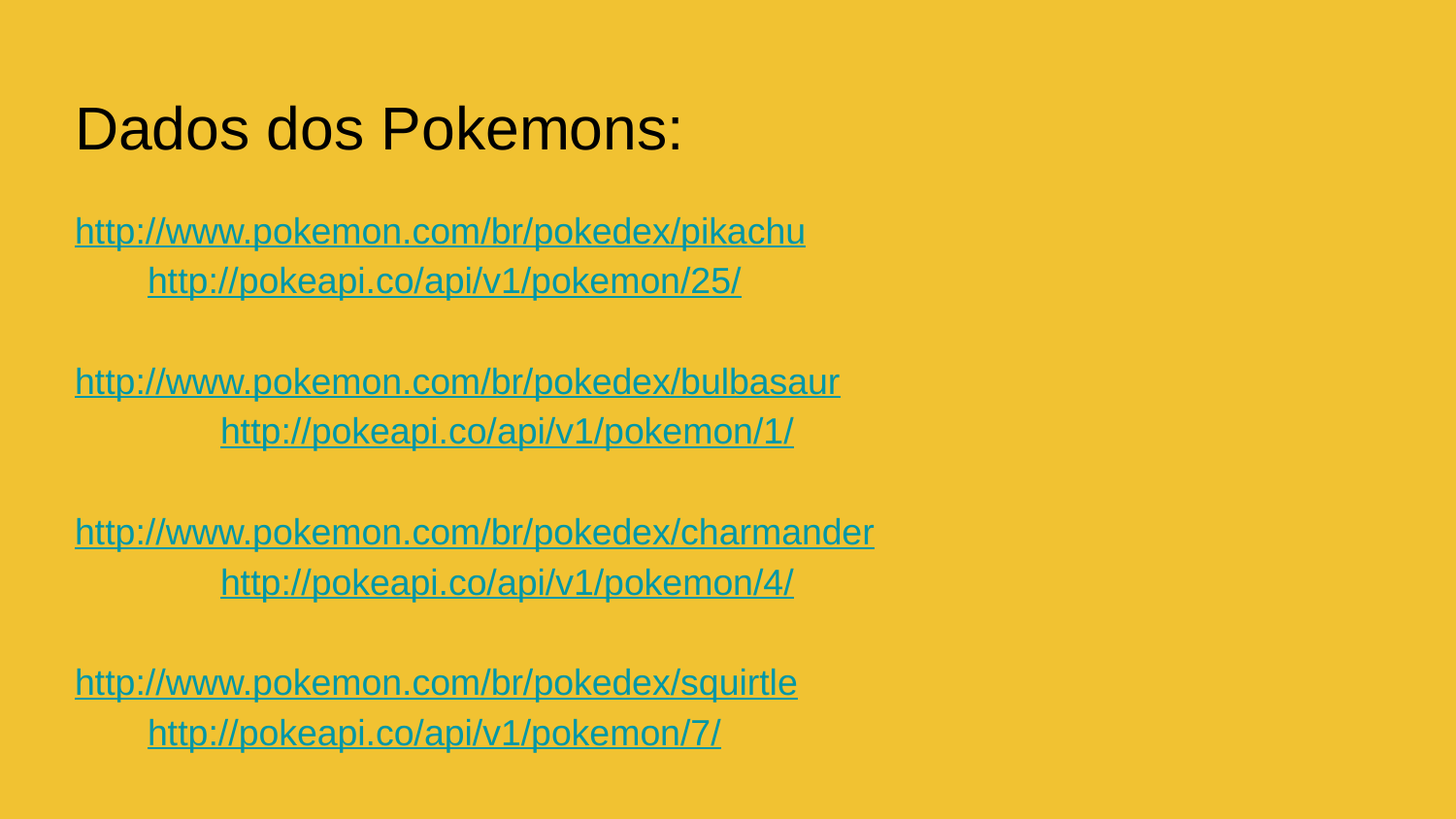

Dados dos Pokemons:

http://www.pokemon.com/br/pokedex/pikachu
http://pokeapi.co/api/v1/pokemon/25/

http://www.pokemon.com/br/pokedex/bulbasaur
	http://pokeapi.co/api/v1/pokemon/1/

http://www.pokemon.com/br/pokedex/charmander
	http://pokeapi.co/api/v1/pokemon/4/

http://www.pokemon.com/br/pokedex/squirtle
http://pokeapi.co/api/v1/pokemon/7/